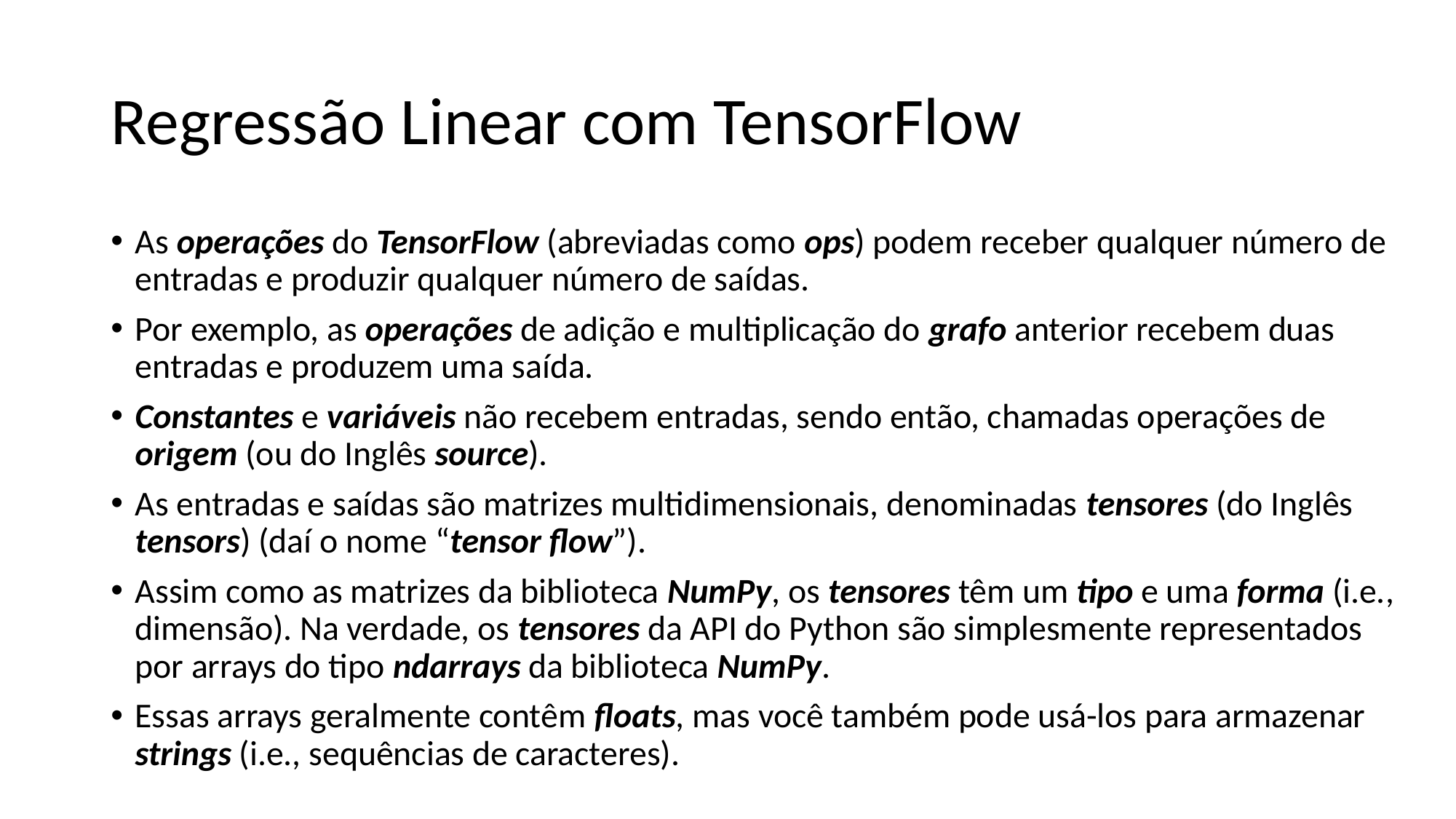

# Regressão Linear com TensorFlow
As operações do TensorFlow (abreviadas como ops) podem receber qualquer número de entradas e produzir qualquer número de saídas.
Por exemplo, as operações de adição e multiplicação do grafo anterior recebem duas entradas e produzem uma saída.
Constantes e variáveis não recebem entradas, sendo então, chamadas operações de origem (ou do Inglês source).
As entradas e saídas são matrizes multidimensionais, denominadas tensores (do Inglês tensors) (daí o nome “tensor flow”).
Assim como as matrizes da biblioteca NumPy, os tensores têm um tipo e uma forma (i.e., dimensão). Na verdade, os tensores da API do Python são simplesmente representados por arrays do tipo ndarrays da biblioteca NumPy.
Essas arrays geralmente contêm floats, mas você também pode usá-los para armazenar strings (i.e., sequências de caracteres).